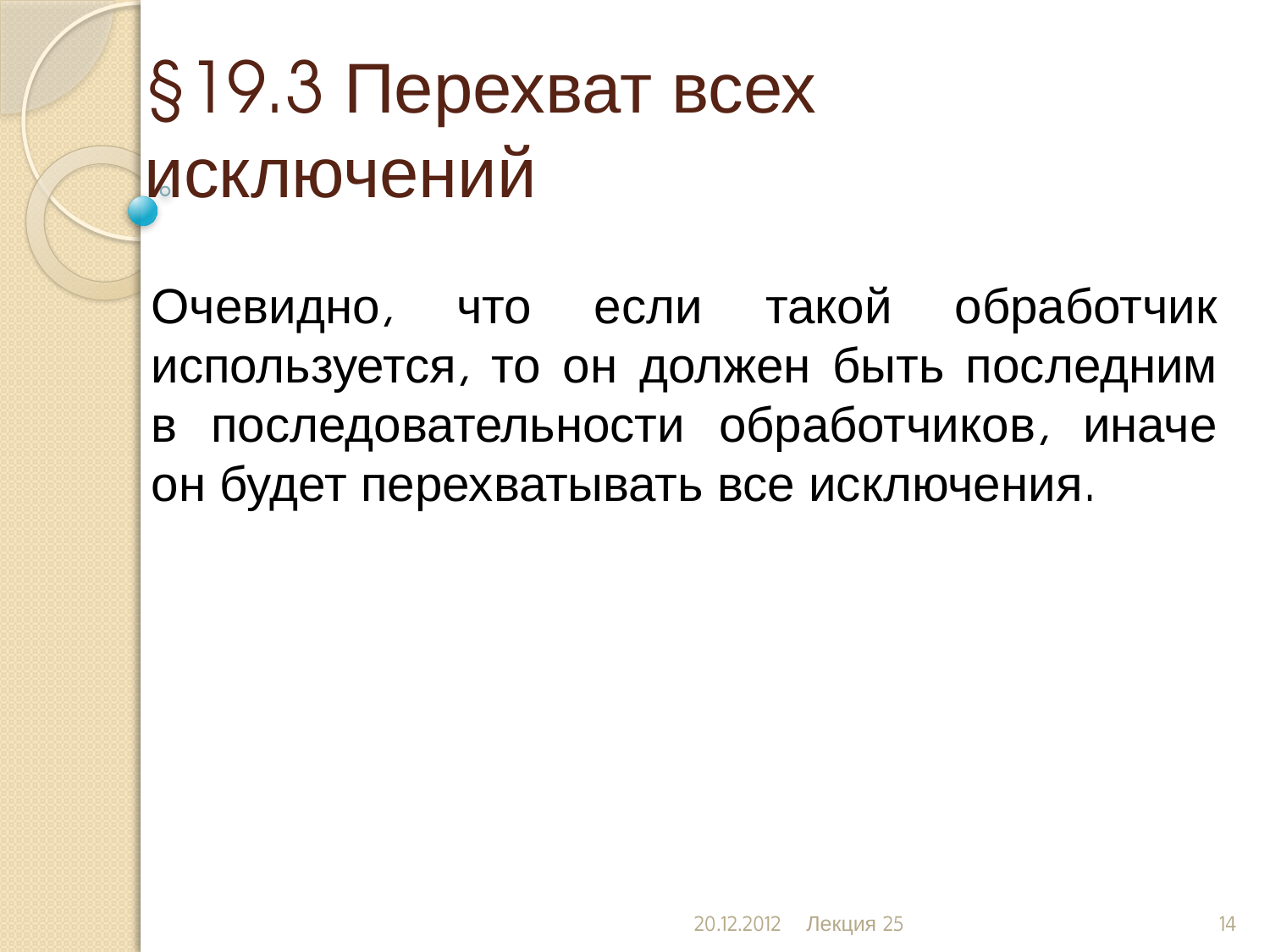

# §19.3 Перехват всех исключений
Очевидно, что если такой обработчик используется, то он должен быть последним в последовательности обработчиков, иначе он будет перехватывать все исключения.
20.12.2012
Лекция 25
14